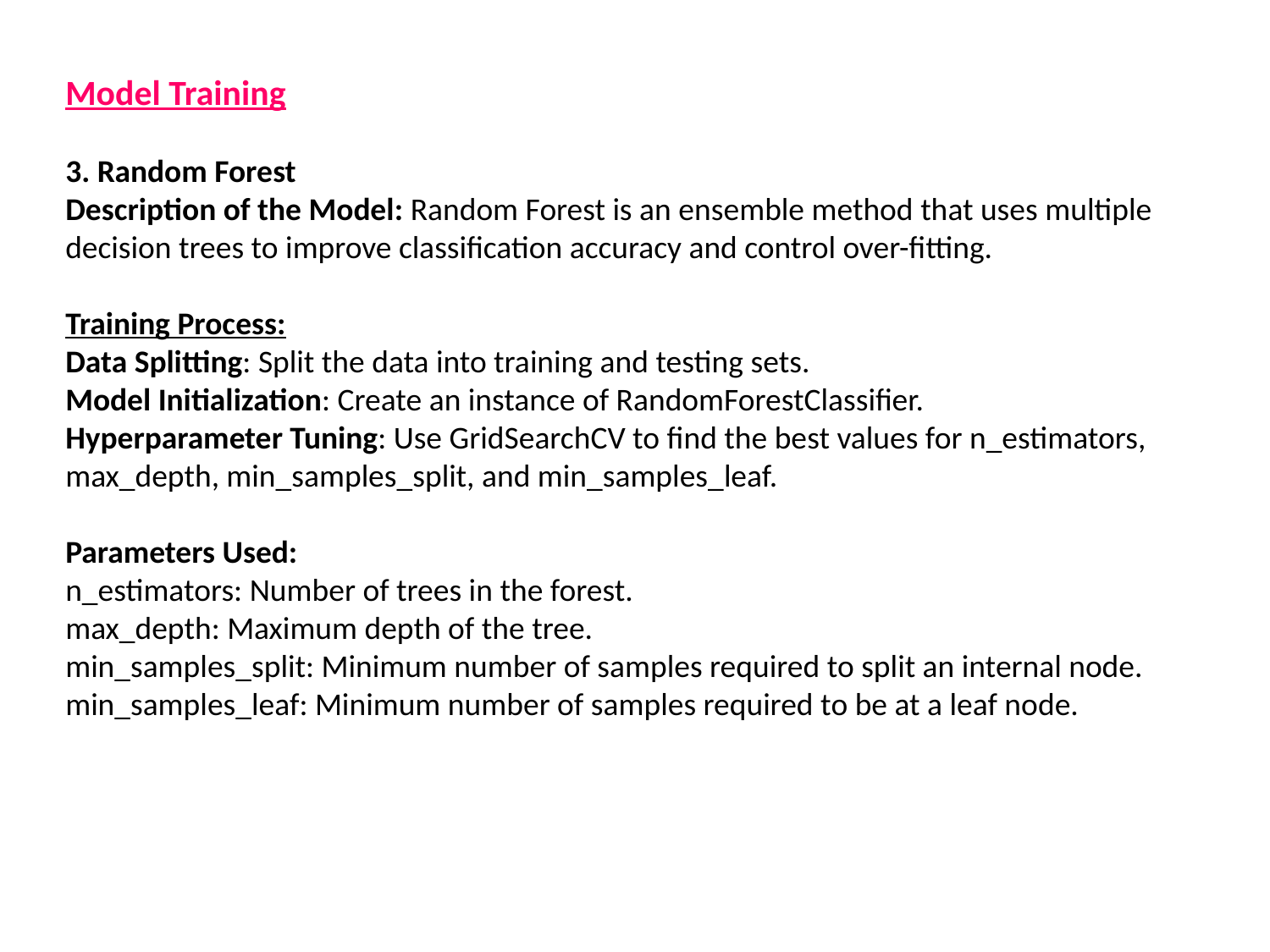

Model Training

3. Random Forest
Description of the Model: Random Forest is an ensemble method that uses multiple decision trees to improve classification accuracy and control over-fitting.

Training Process:
Data Splitting: Split the data into training and testing sets.
Model Initialization: Create an instance of RandomForestClassifier.
Hyperparameter Tuning: Use GridSearchCV to find the best values for n_estimators, max_depth, min_samples_split, and min_samples_leaf.

Parameters Used:
n_estimators: Number of trees in the forest.
max_depth: Maximum depth of the tree.
min_samples_split: Minimum number of samples required to split an internal node.
min_samples_leaf: Minimum number of samples required to be at a leaf node.